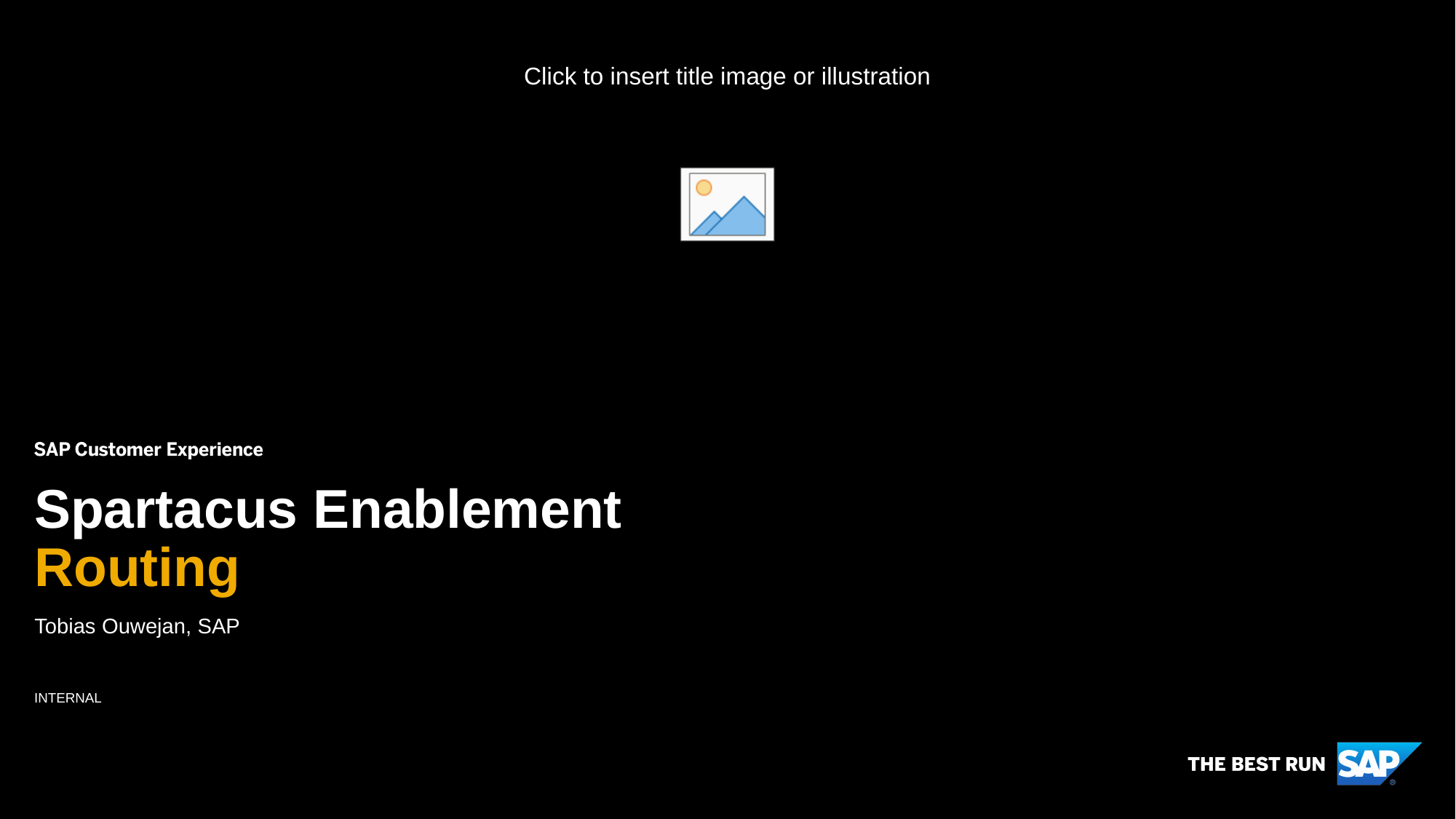

# Spartacus Enablement Routing
Tobias Ouwejan, SAP